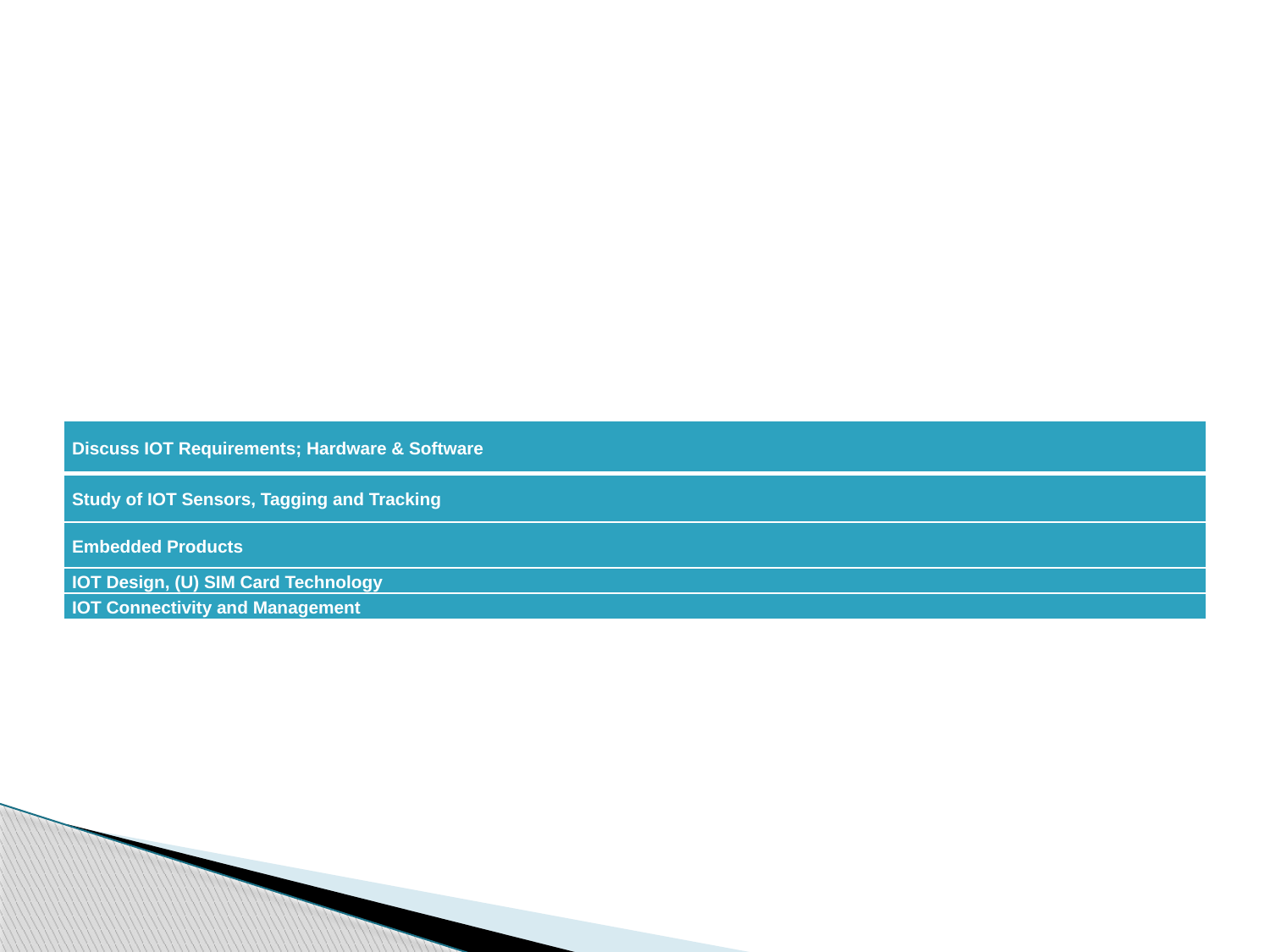

#
| Discuss IOT Requirements; Hardware & Software |
| --- |
| Study of IOT Sensors, Tagging and Tracking |
| Embedded Products |
| IOT Design, (U) SIM Card Technology |
| IOT Connectivity and Management |